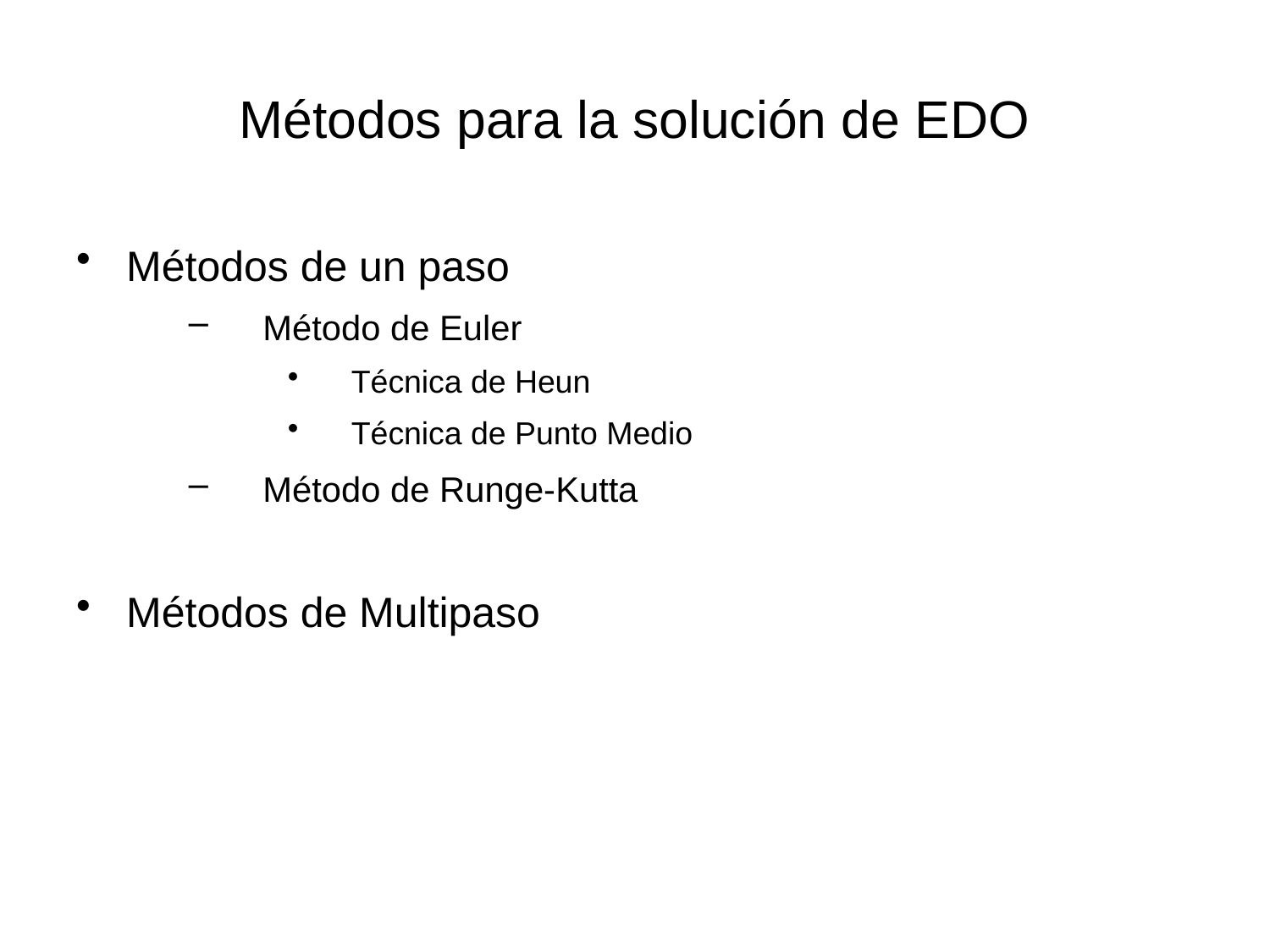

# Métodos para la solución de EDO
Métodos de un paso
Método de Euler
Técnica de Heun
Técnica de Punto Medio
Método de Runge-Kutta

Métodos de Multipaso